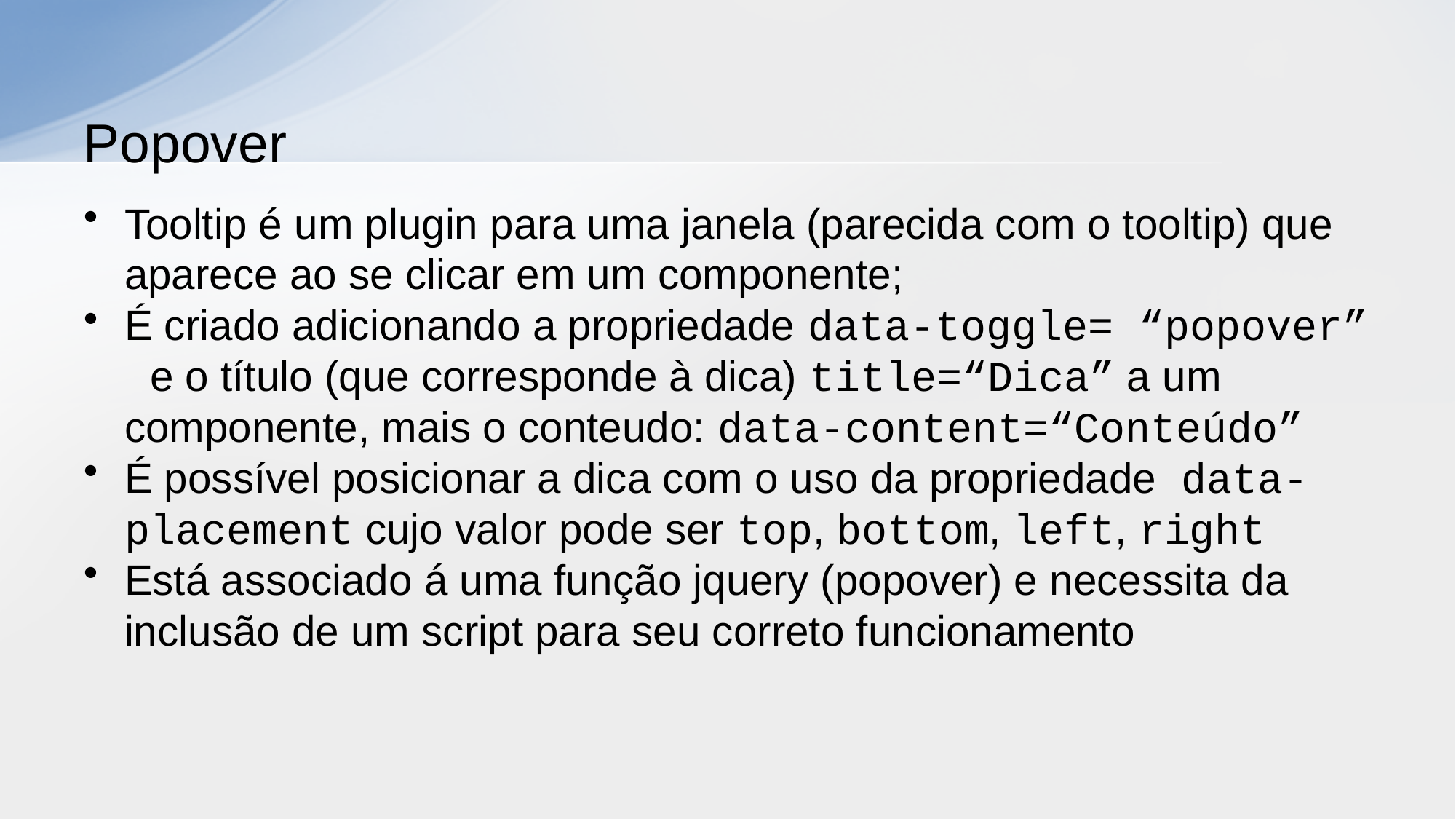

# Popover
Tooltip é um plugin para uma janela (parecida com o tooltip) que aparece ao se clicar em um componente;
É criado adicionando a propriedade data-toggle= “popover”  e o título (que corresponde à dica) title=“Dica” a um componente, mais o conteudo: data-content=“Conteúdo”
É possível posicionar a dica com o uso da propriedade  data-placement cujo valor pode ser top, bottom, left, right
Está associado á uma função jquery (popover) e necessita da inclusão de um script para seu correto funcionamento